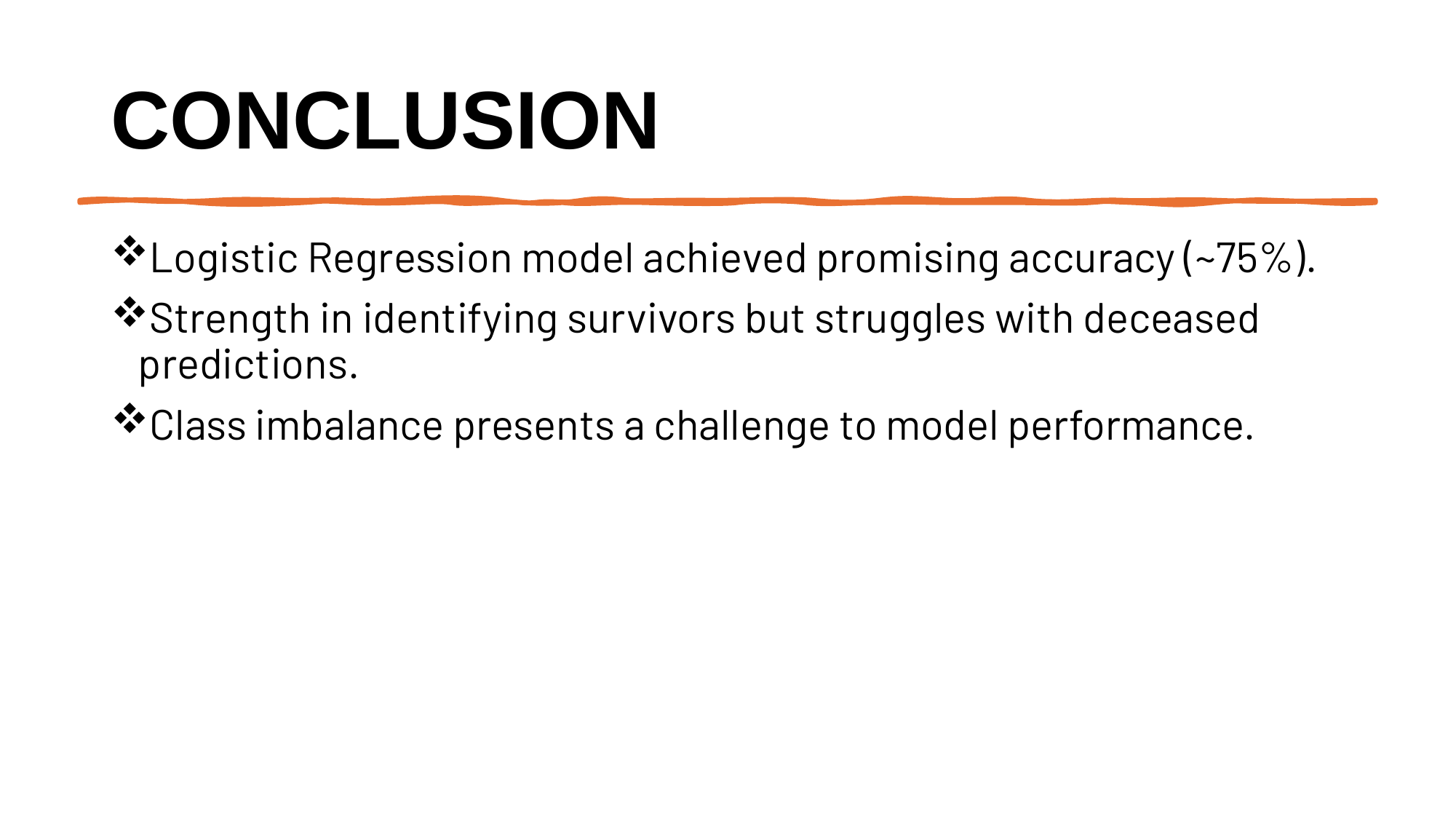

# Conclusion

Logistic Regression model achieved promising accuracy (~75%).
Strength in identifying survivors but struggles with deceased predictions.
Class imbalance presents a challenge to model performance.